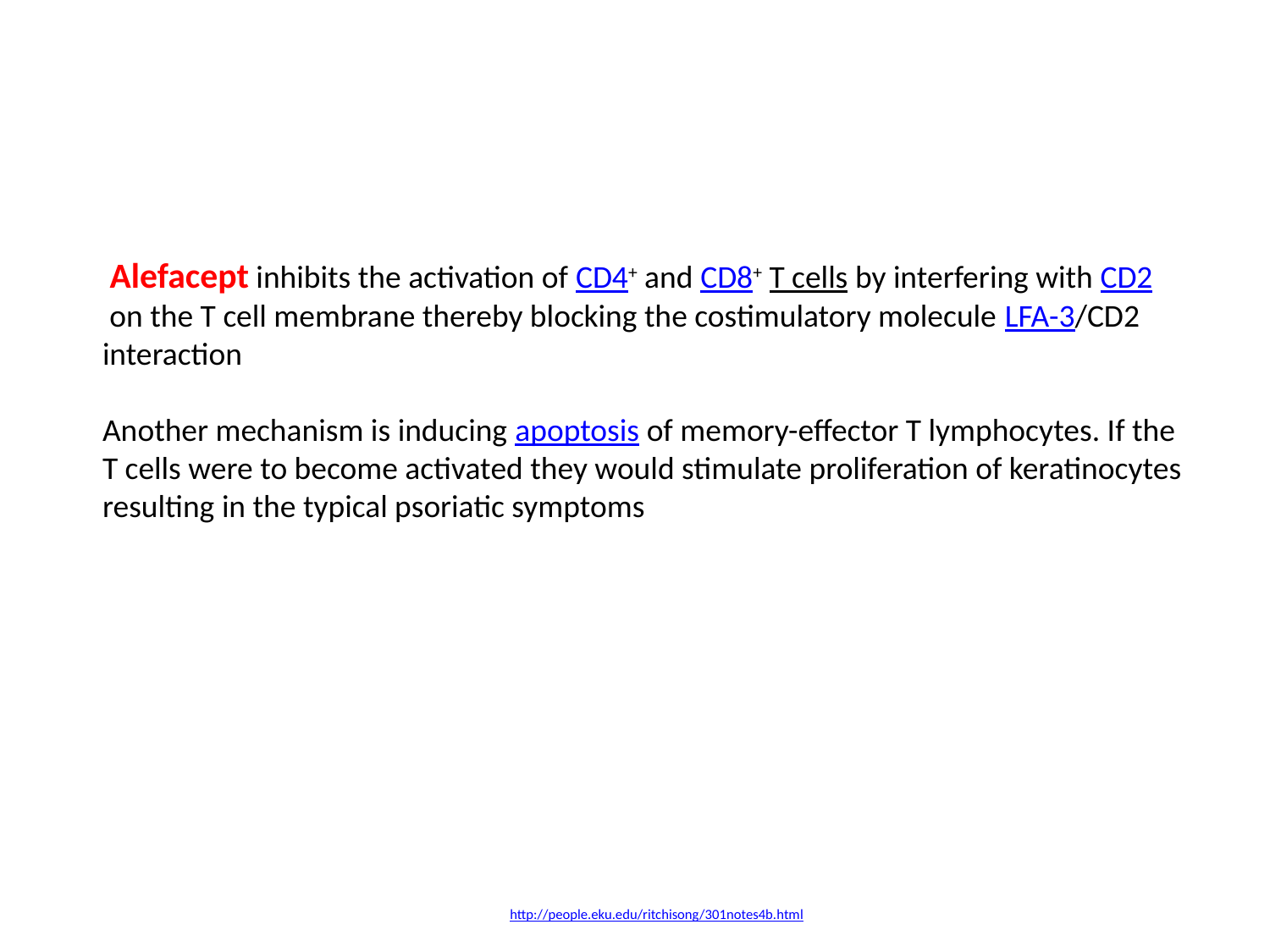

Alefacept inhibits the activation of CD4+ and CD8+ T cells by interfering with CD2 on the T cell membrane thereby blocking the costimulatory molecule LFA-3/CD2 interaction

Another mechanism is inducing apoptosis of memory-effector T lymphocytes. If the T cells were to become activated they would stimulate proliferation of keratinocytes resulting in the typical psoriatic symptoms
http://people.eku.edu/ritchisong/301notes4b.html